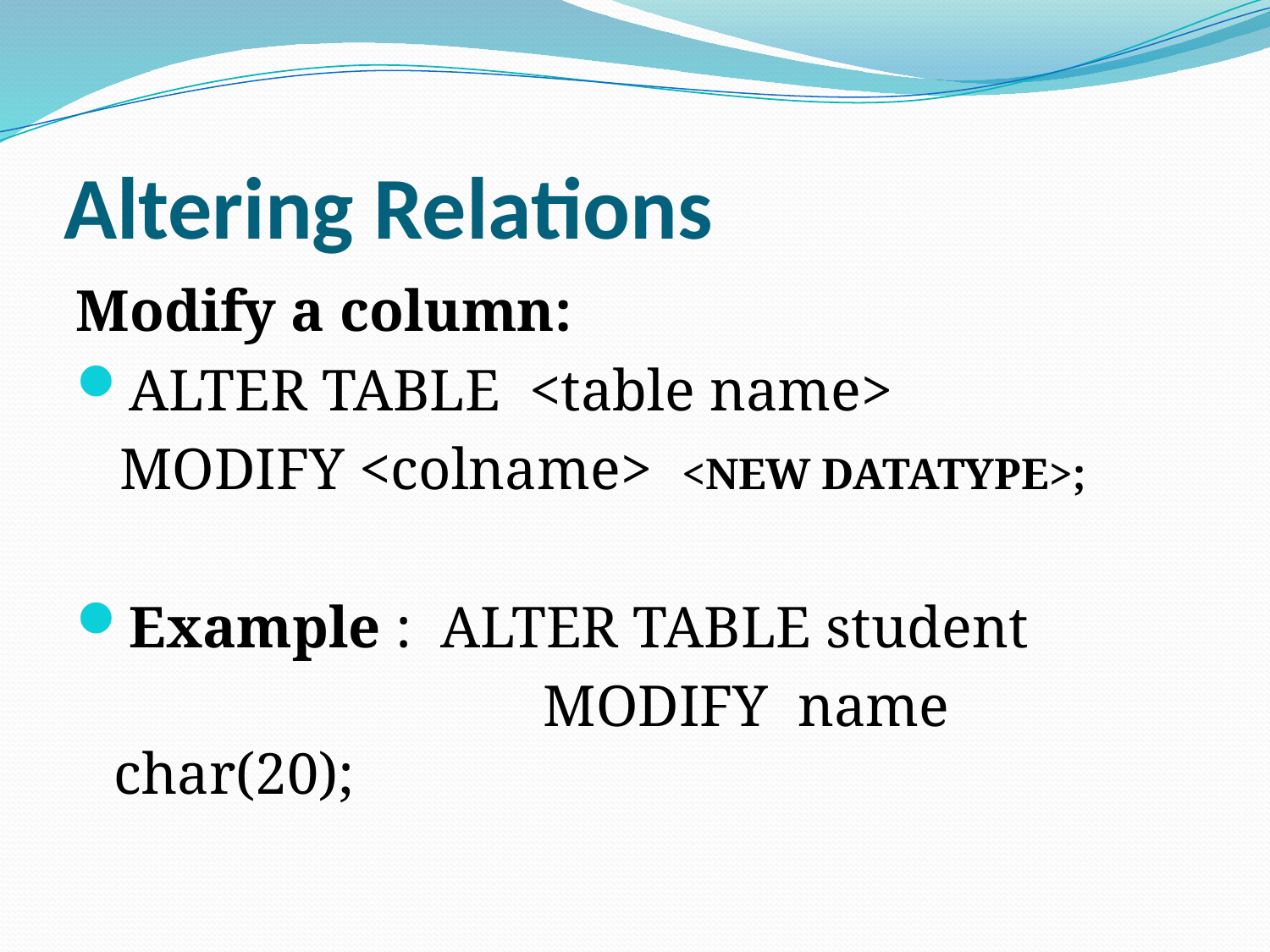

# Altering Relations
Modify a column:
ALTER TABLE  <table name>
   MODIFY <colname>  <NEW DATATYPE>;

Example :  ALTER TABLE student
                                MODIFY  name  char(20);